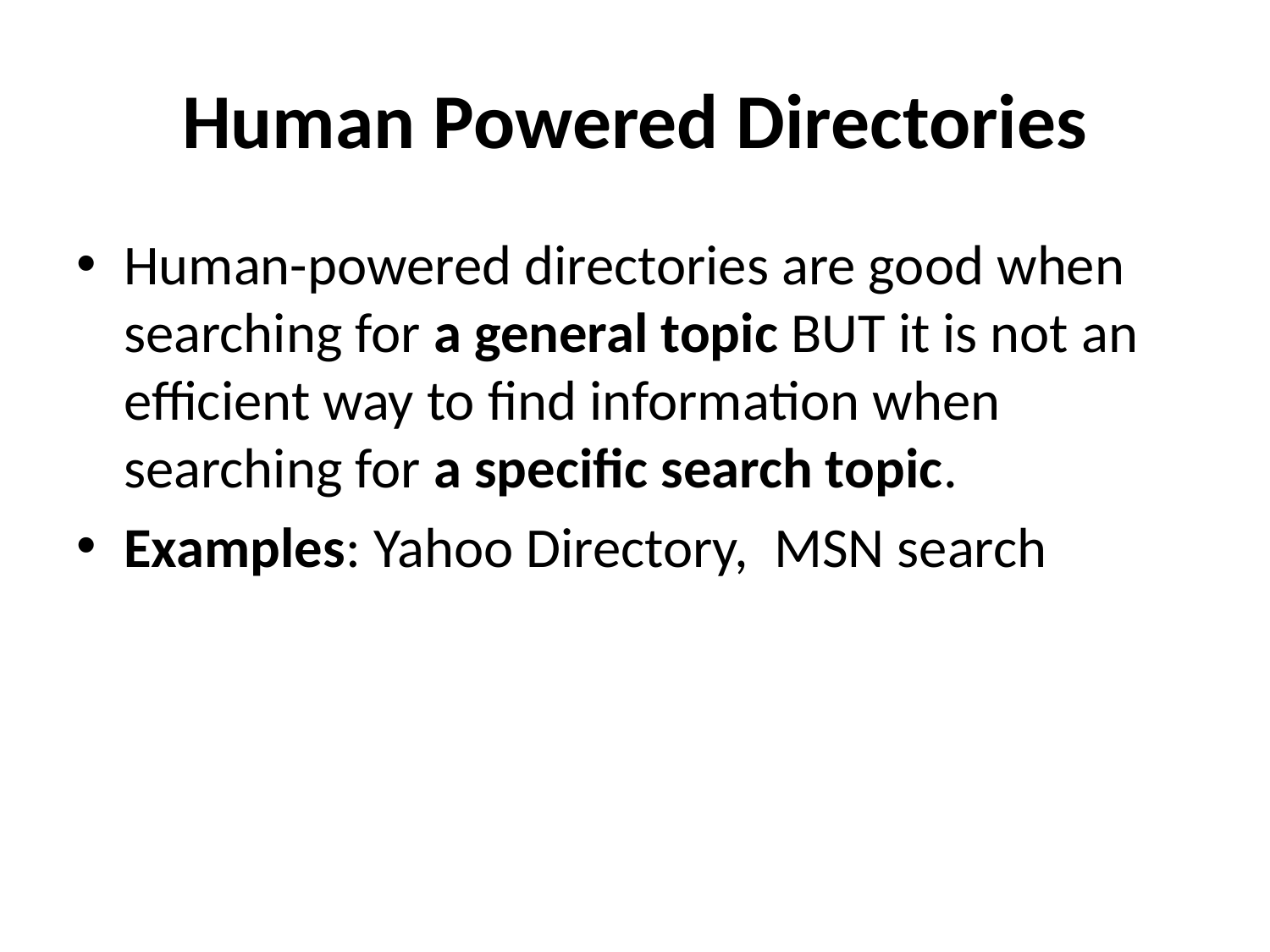

# Human Powered Directories
Human-powered directories are good when searching for a general topic BUT it is not an efficient way to find information when searching for a specific search topic.
Examples: Yahoo Directory,  MSN search